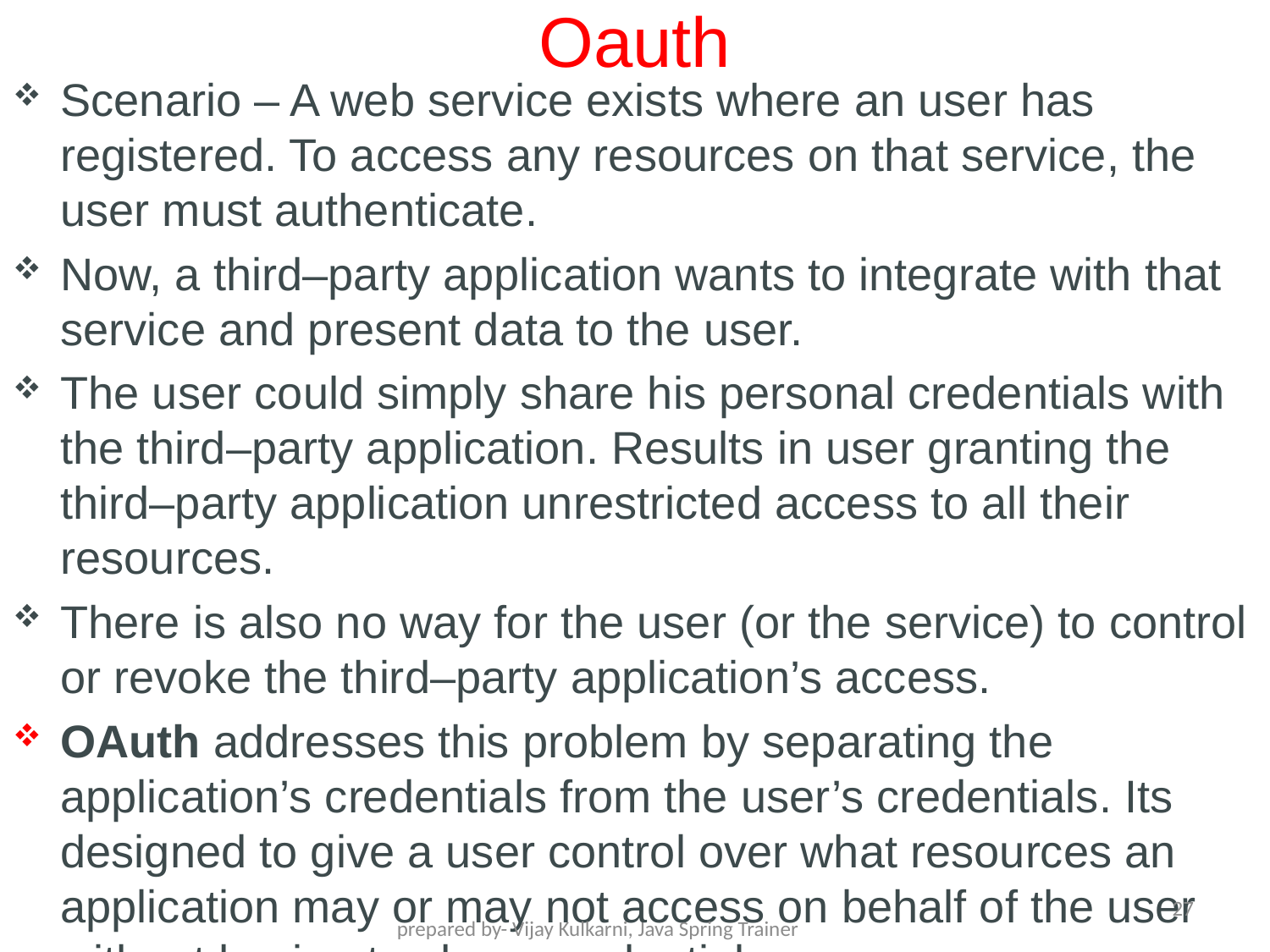

# Oauth
Scenario – A web service exists where an user has registered. To access any resources on that service, the user must authenticate.
Now, a third–party application wants to integrate with that service and present data to the user.
The user could simply share his personal credentials with the third–party application. Results in user granting the third–party application unrestricted access to all their resources.
There is also no way for the user (or the service) to control or revoke the third–party application’s access.
OAuth addresses this problem by separating the application’s credentials from the user’s credentials. Its designed to give a user control over what resources an application may or may not access on behalf of the user without having to share credentials.
27
prepared by- Vijay Kulkarni, Java Spring Trainer